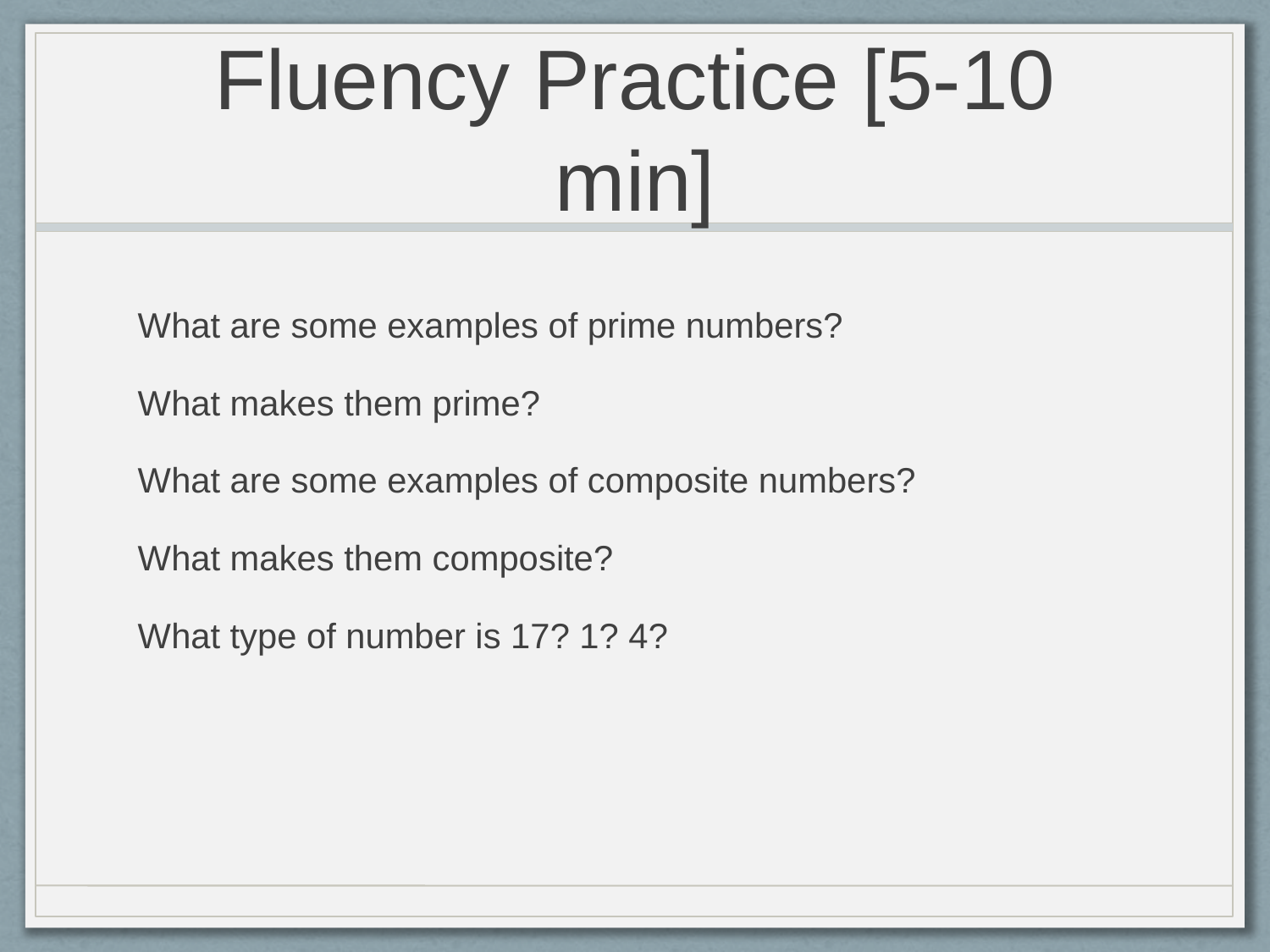

# Fluency Practice [5-10 min]
What are some examples of prime numbers?
What makes them prime?
What are some examples of composite numbers?
What makes them composite?
What type of number is 17? 1? 4?